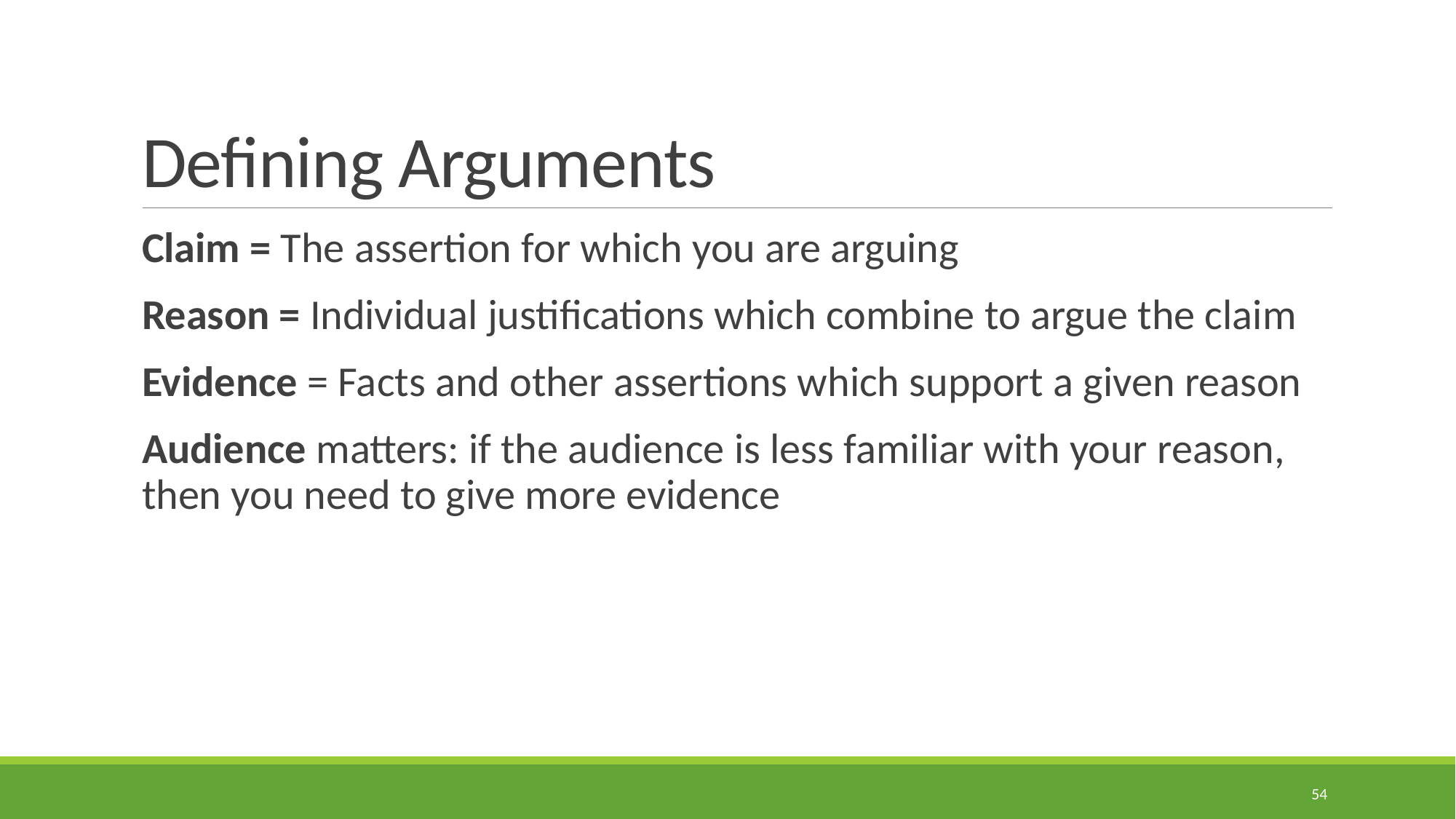

# Defining Arguments
Claim = The assertion for which you are arguing
Reason = Individual justifications which combine to argue the claim
Evidence = Facts and other assertions which support a given reason
Audience matters: if the audience is less familiar with your reason, then you need to give more evidence
54